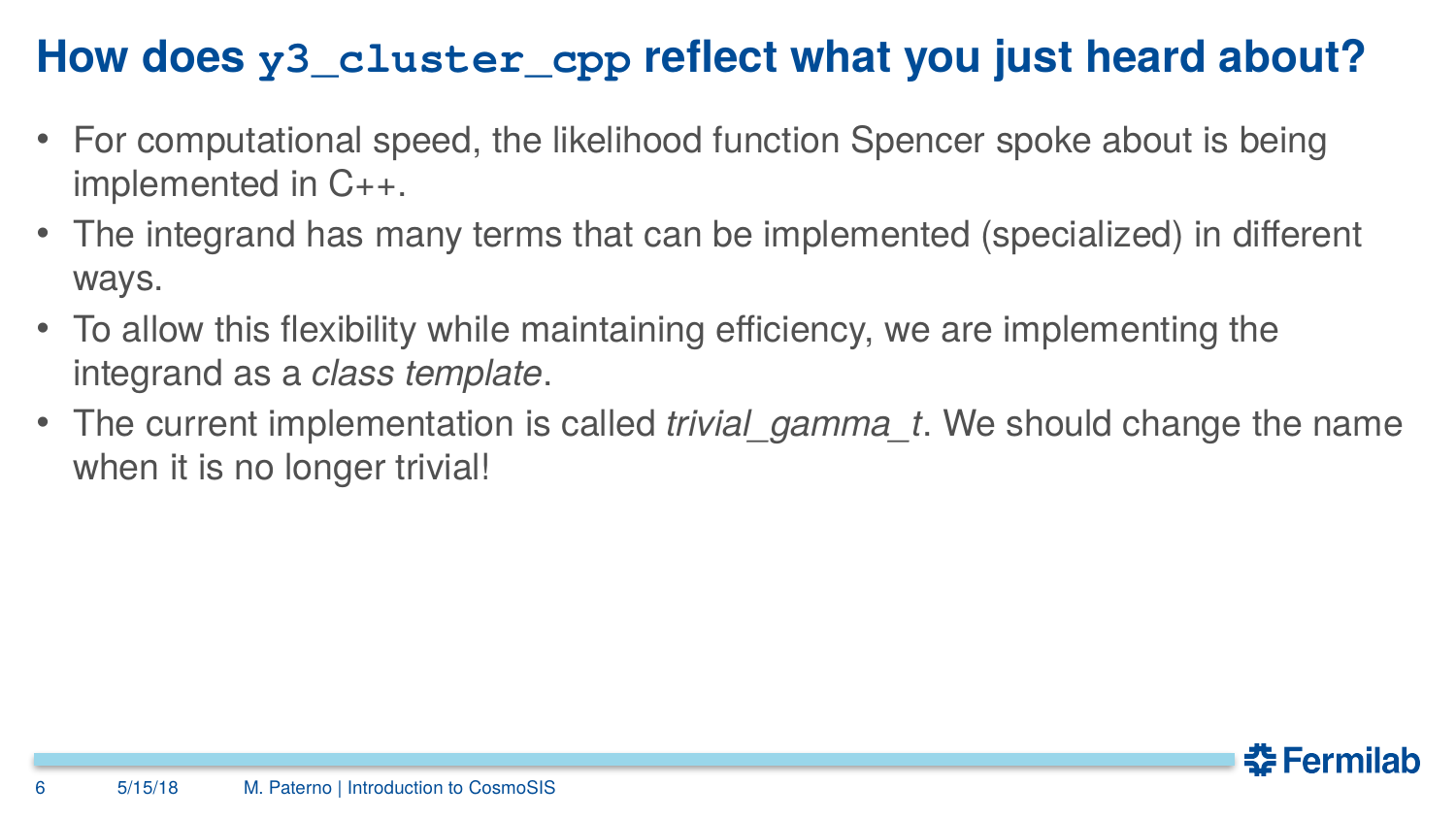

# How does y3_cluster_cpp reflect what you just heard about?
For computational speed, the likelihood function Spencer spoke about is being implemented in C++.
The integrand has many terms that can be implemented (specialized) in different ways.
To allow this flexibility while maintaining efficiency, we are implementing the integrand as a class template.
The current implementation is called trivial_gamma_t. We should change the name when it is no longer trivial!
6
5/15/18
M. Paterno | Introduction to CosmoSIS